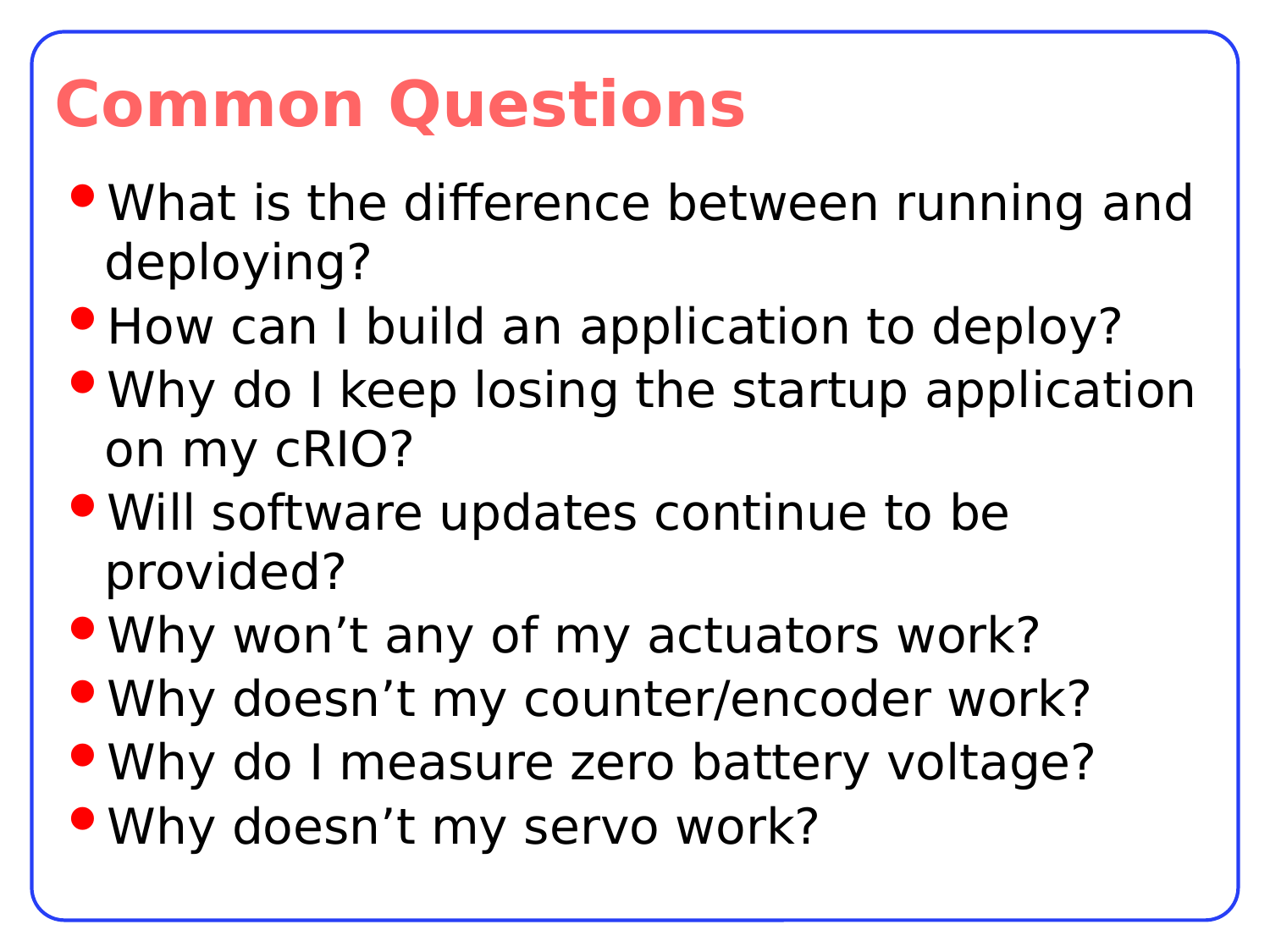

# Common Questions
What is the difference between running and deploying?
How can I build an application to deploy?
Why do I keep losing the startup application on my cRIO?
Will software updates continue to be provided?
Why won’t any of my actuators work?
Why doesn’t my counter/encoder work?
Why do I measure zero battery voltage?
Why doesn’t my servo work?